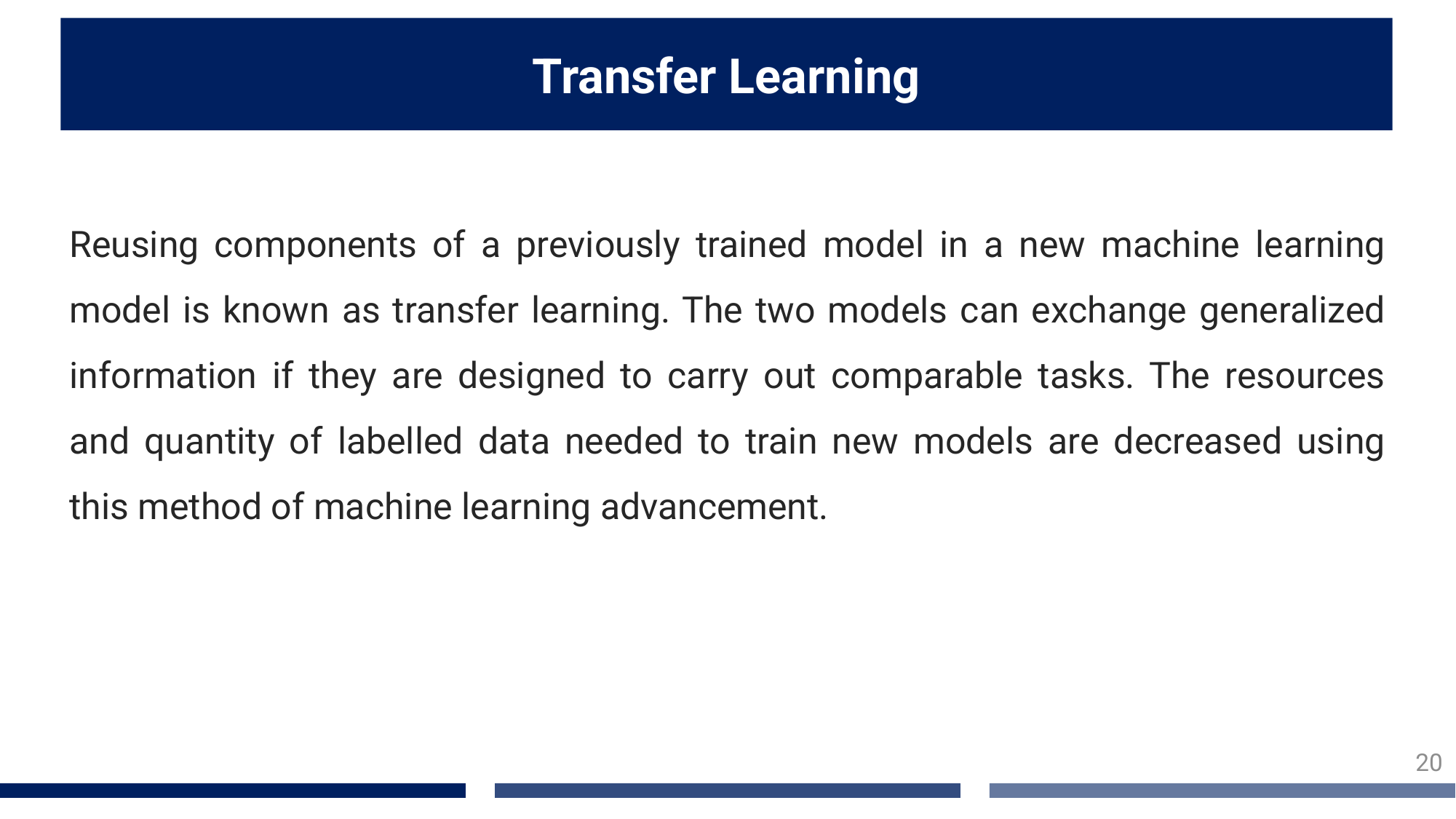

Transfer Learning
Reusing components of a previously trained model in a new machine learning model is known as transfer learning. The two models can exchange generalized information if they are designed to carry out comparable tasks. The resources and quantity of labelled data needed to train new models are decreased using this method of machine learning advancement.
20